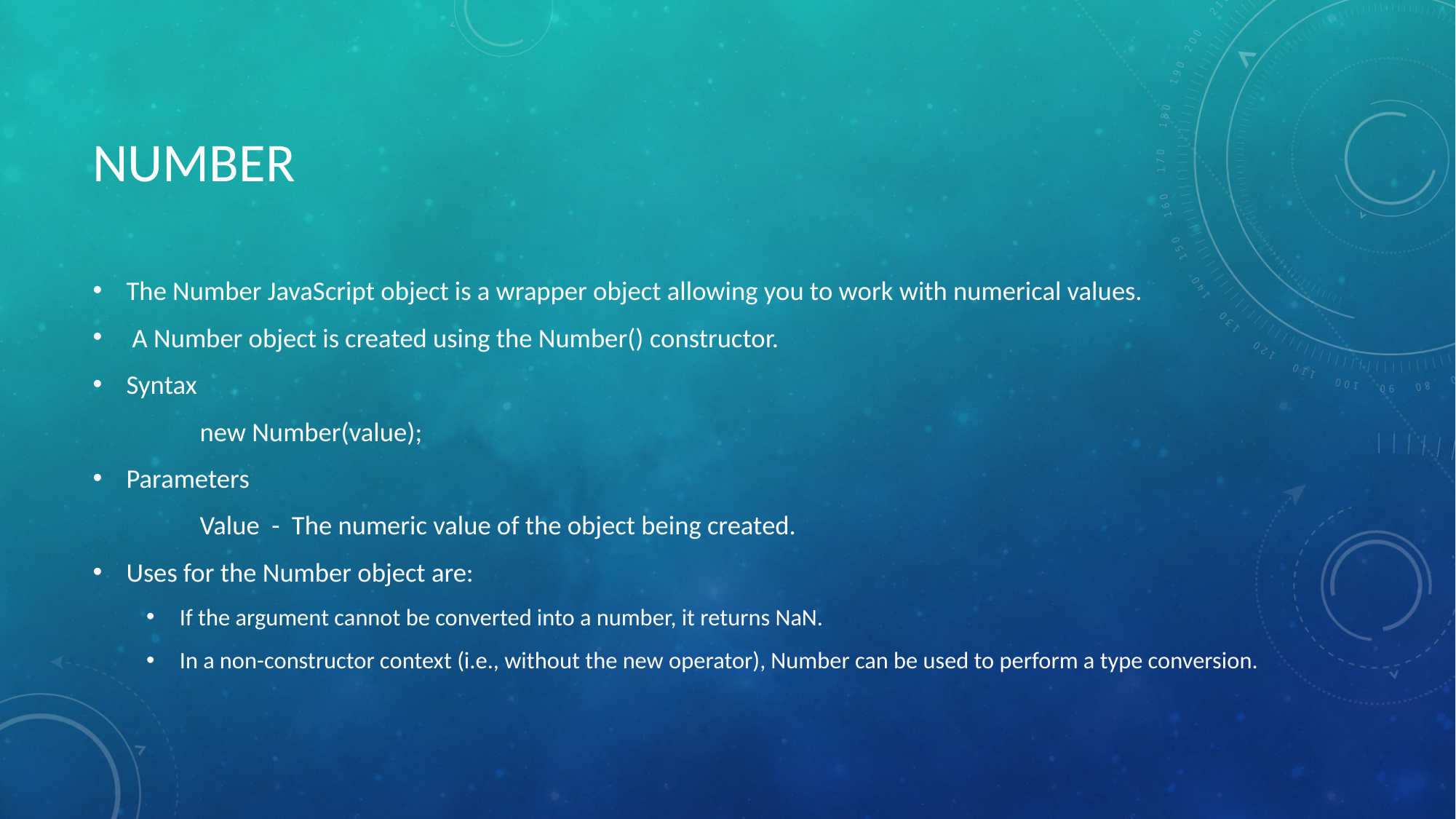

# Number
The Number JavaScript object is a wrapper object allowing you to work with numerical values.
 A Number object is created using the Number() constructor.
Syntax
		new Number(value);
Parameters
		Value  -  The numeric value of the object being created.
Uses for the Number object are:
If the argument cannot be converted into a number, it returns NaN.
In a non-constructor context (i.e., without the new operator), Number can be used to perform a type conversion.